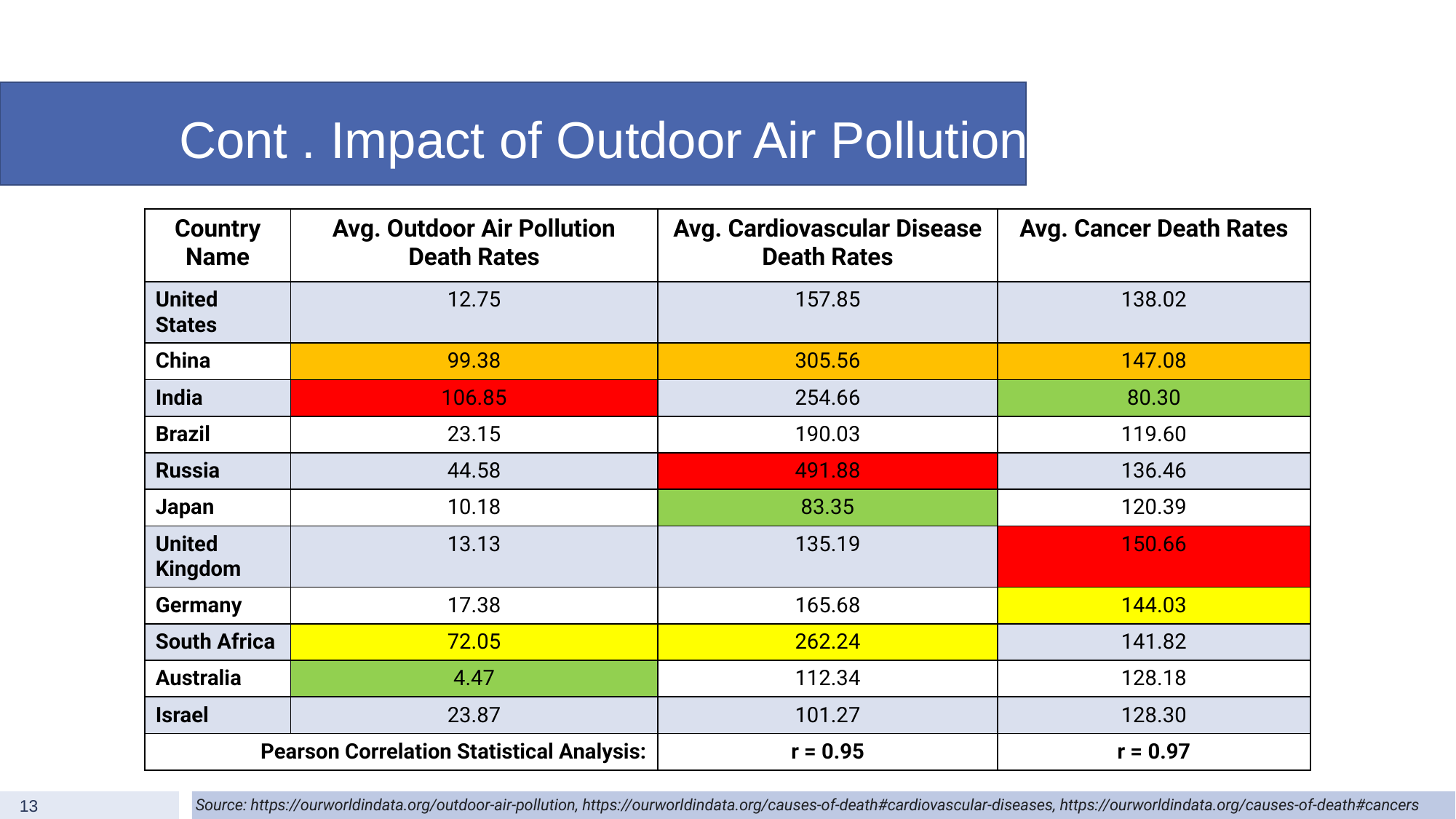

# Cont . Impact of Outdoor Air Pollution
| Country Name | Avg. Outdoor Air Pollution Death Rates | Avg. Cardiovascular Disease Death Rates | Avg. Cancer Death Rates |
| --- | --- | --- | --- |
| United States | 12.75 | 157.85 | 138.02 |
| China | 99.38 | 305.56 | 147.08 |
| India | 106.85 | 254.66 | 80.30 |
| Brazil | 23.15 | 190.03 | 119.60 |
| Russia | 44.58 | 491.88 | 136.46 |
| Japan | 10.18 | 83.35 | 120.39 |
| United Kingdom | 13.13 | 135.19 | 150.66 |
| Germany | 17.38 | 165.68 | 144.03 |
| South Africa | 72.05 | 262.24 | 141.82 |
| Australia | 4.47 | 112.34 | 128.18 |
| Israel | 23.87 | 101.27 | 128.30 |
| Pearson Correlation Statistical Analysis: |  | r = 0.95 | r = 0.97 |
Source: https://ourworldindata.org/outdoor-air-pollution, https://ourworldindata.org/causes-of-death#cardiovascular-diseases, https://ourworldindata.org/causes-of-death#cancers
13